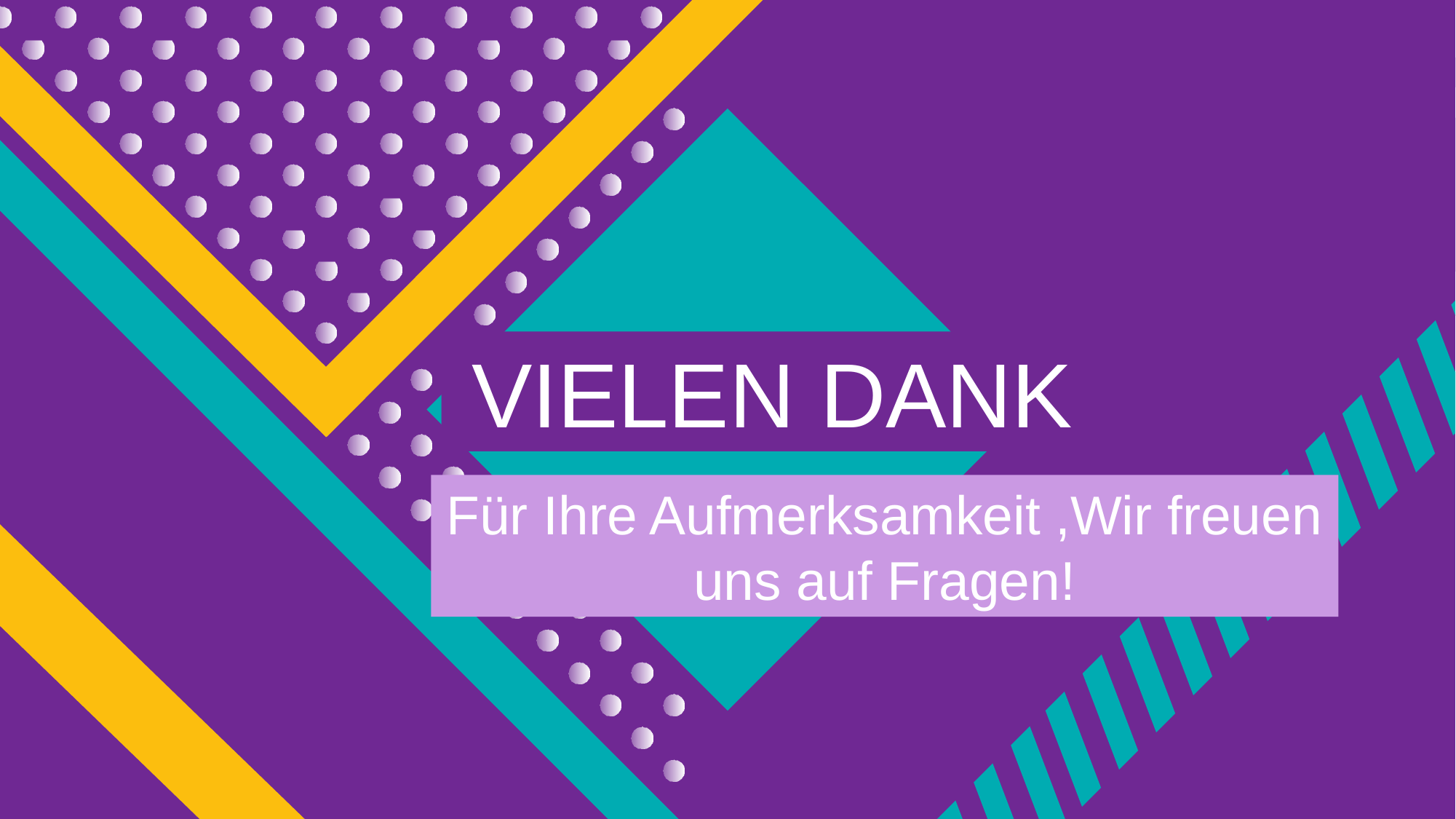

VIELEN DANK

Für Ihre Aufmerksamkeit ,Wir freuen uns auf Fragen!